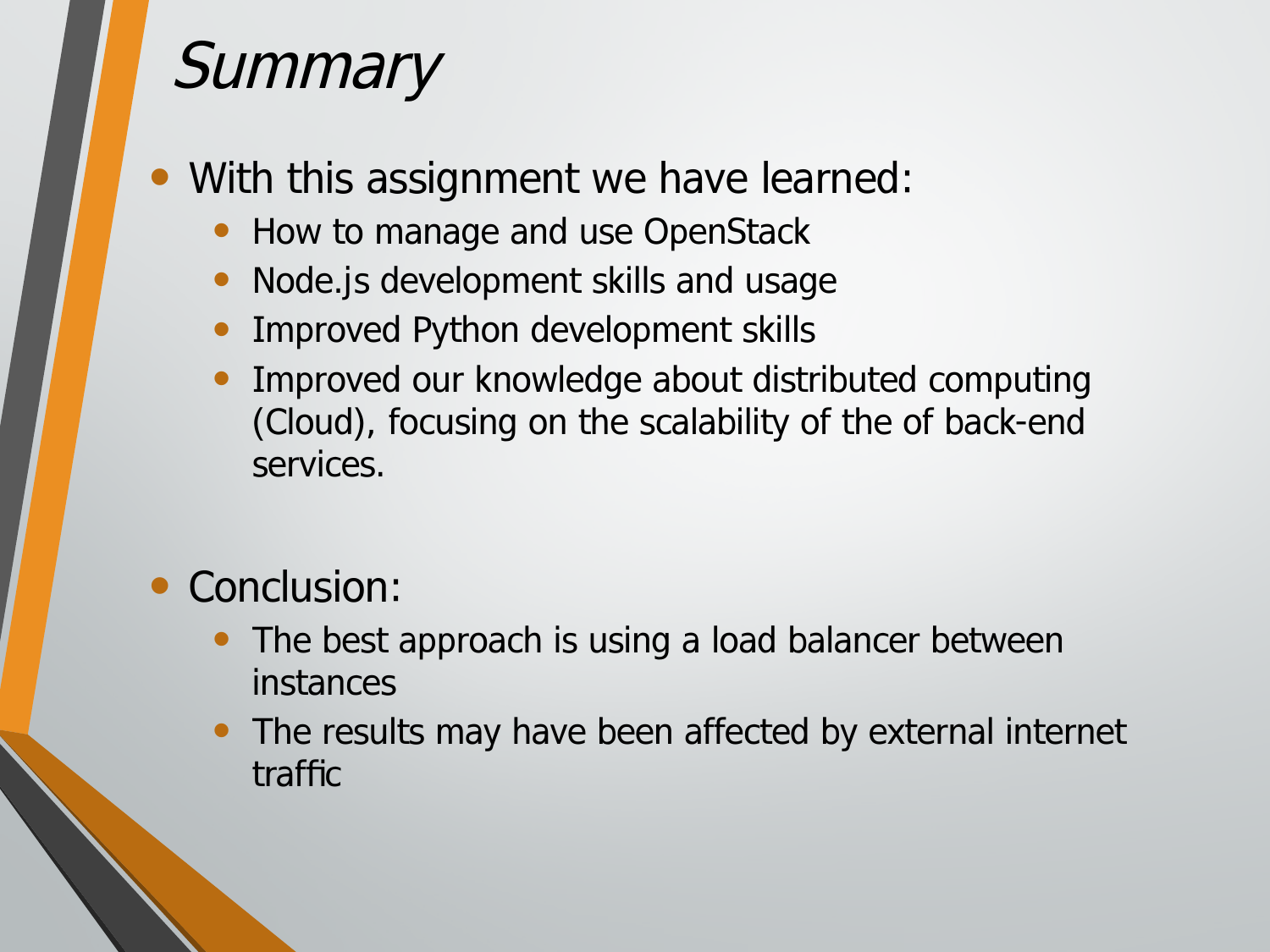

# Summary
With this assignment we have learned:
How to manage and use OpenStack
Node.js development skills and usage
Improved Python development skills
Improved our knowledge about distributed computing (Cloud), focusing on the scalability of the of back-end services.

Conclusion:
The best approach is using a load balancer between instances
The results may have been affected by external internet traffic